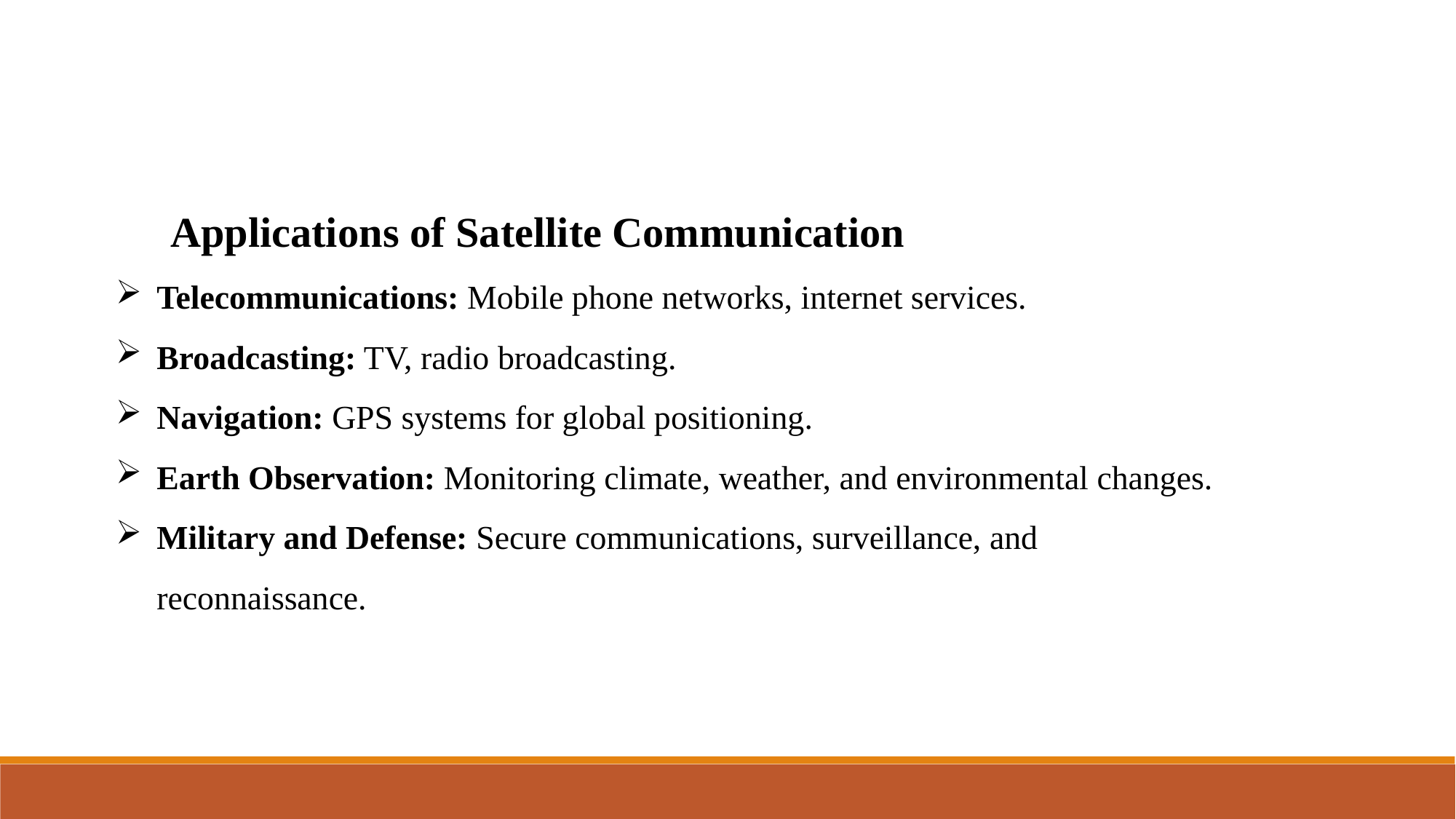

Applications of Satellite Communication
Telecommunications: Mobile phone networks, internet services.
Broadcasting: TV, radio broadcasting.
Navigation: GPS systems for global positioning.
Earth Observation: Monitoring climate, weather, and environmental changes.
Military and Defense: Secure communications, surveillance, and reconnaissance.